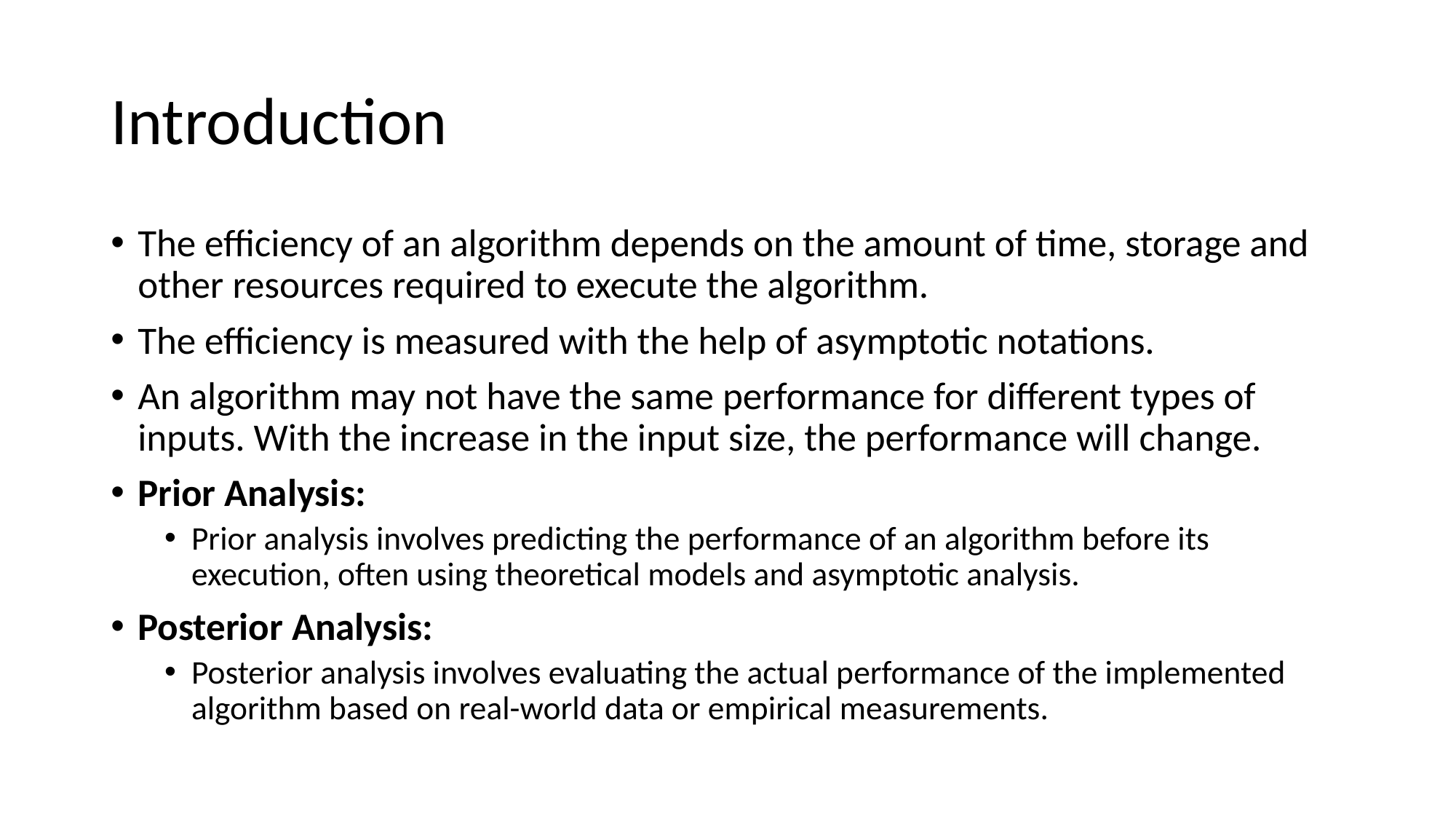

# Introduction
The efficiency of an algorithm depends on the amount of time, storage and other resources required to execute the algorithm.
The efficiency is measured with the help of asymptotic notations.
An algorithm may not have the same performance for different types of inputs. With the increase in the input size, the performance will change.
Prior Analysis:
Prior analysis involves predicting the performance of an algorithm before its execution, often using theoretical models and asymptotic analysis.
Posterior Analysis:
Posterior analysis involves evaluating the actual performance of the implemented algorithm based on real-world data or empirical measurements.